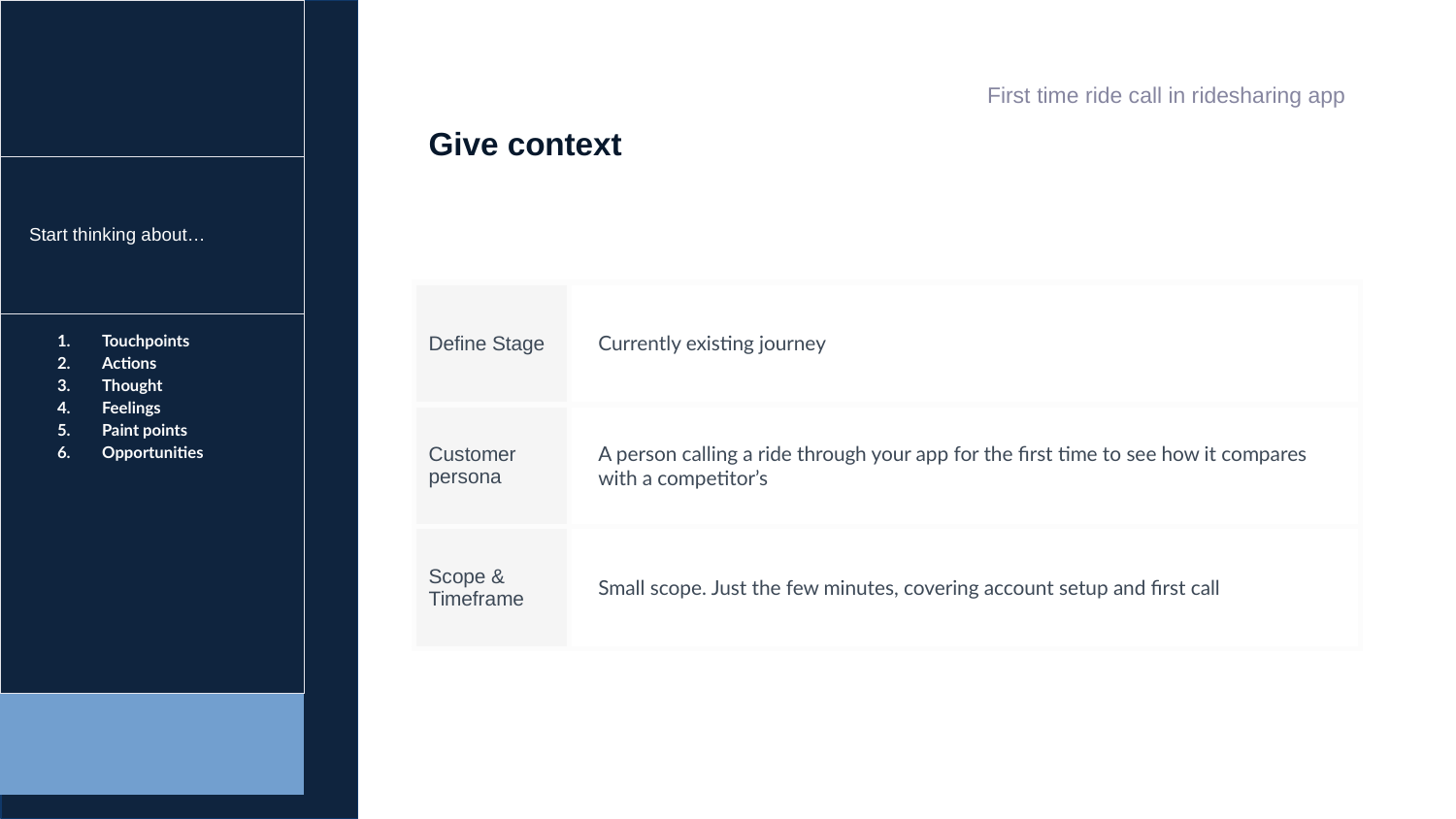

|  |  |  |
| --- | --- | --- |
| Start thinking about… |  |  |
| Touchpoints Actions Thought Feelings Paint points Opportunities |  |  |
|  |  |  |
|  |  |  |
|  |  |  |
First time ride call in ridesharing app
# Give context
| Define Stage | Currently existing journey |
| --- | --- |
| Customer persona | A person calling a ride through your app for the first time to see how it compares with a competitor’s |
| Scope & Timeframe | Small scope. Just the few minutes, covering account setup and first call |